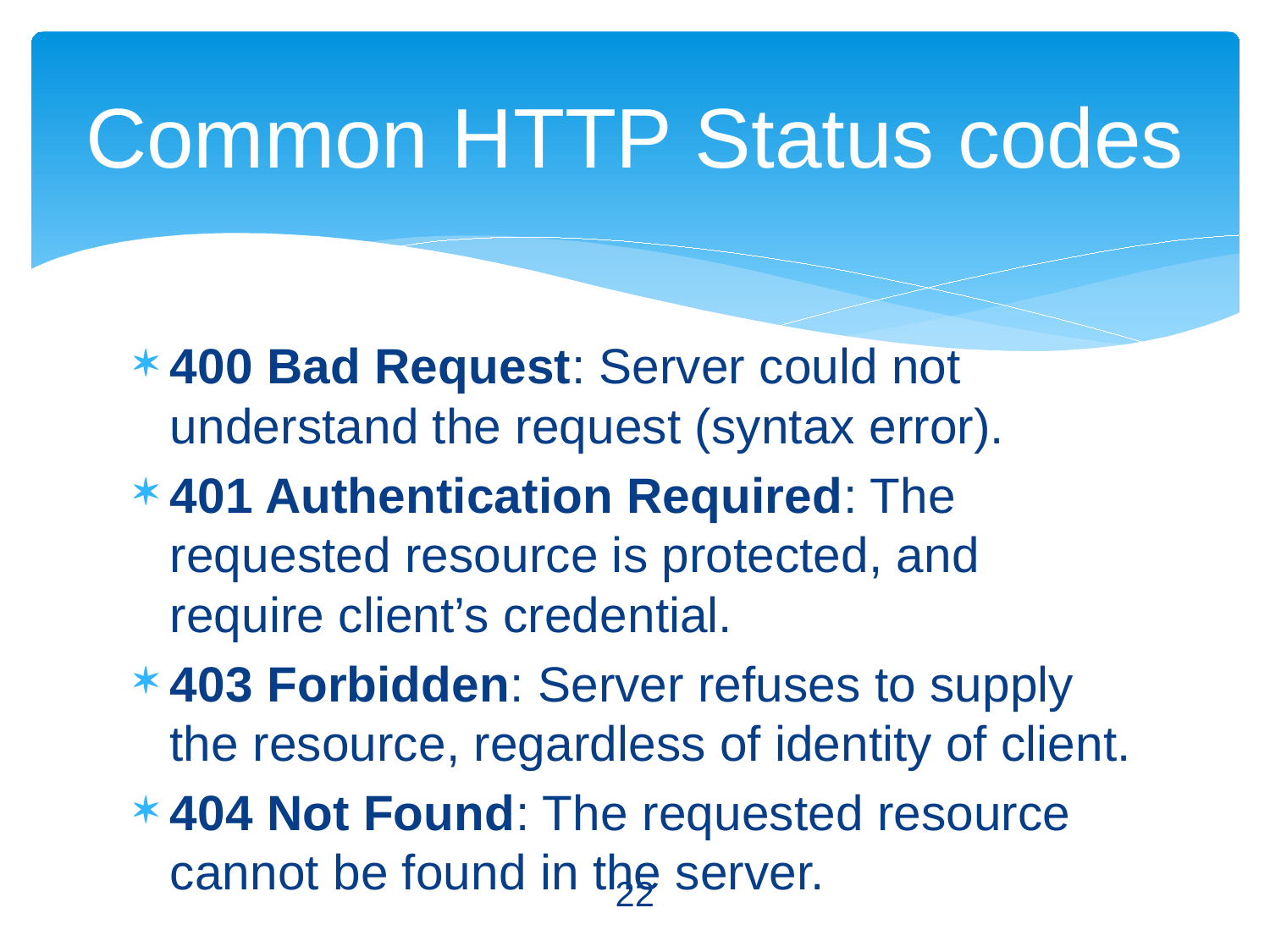

# Common HTTP Status codes
400 Bad Request: Server could not understand the request (syntax error).
401 Authentication Required: The requested resource is protected, and require client’s credential.
403 Forbidden: Server refuses to supply the resource, regardless of identity of client.
404 Not Found: The requested resource cannot be found in the server.

22